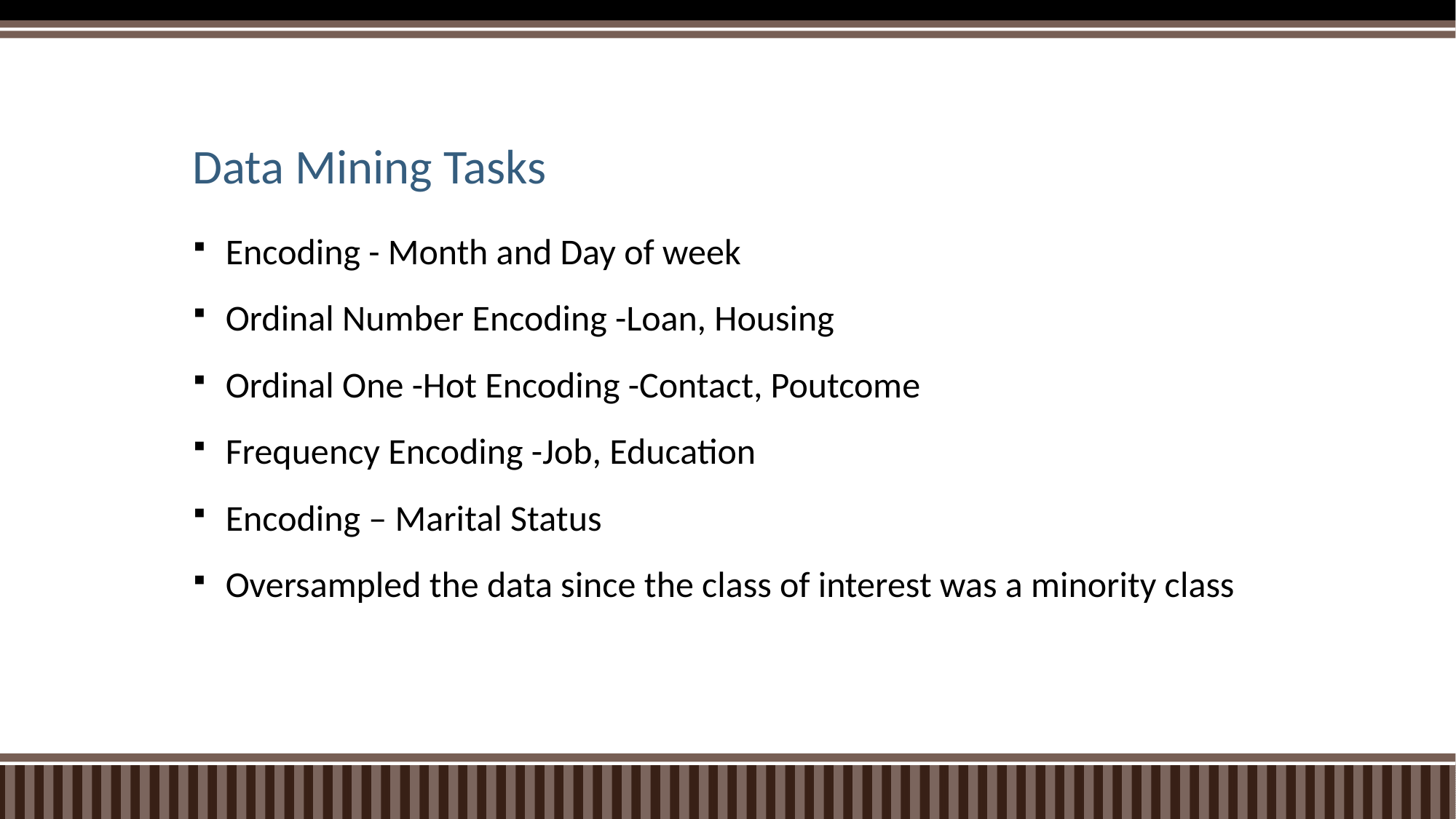

# Data Mining Tasks
Encoding - Month and Day of week
Ordinal Number Encoding -Loan, Housing
Ordinal One -Hot Encoding -Contact, Poutcome
Frequency Encoding -Job, Education
Encoding – Marital Status
Oversampled the data since the class of interest was a minority class